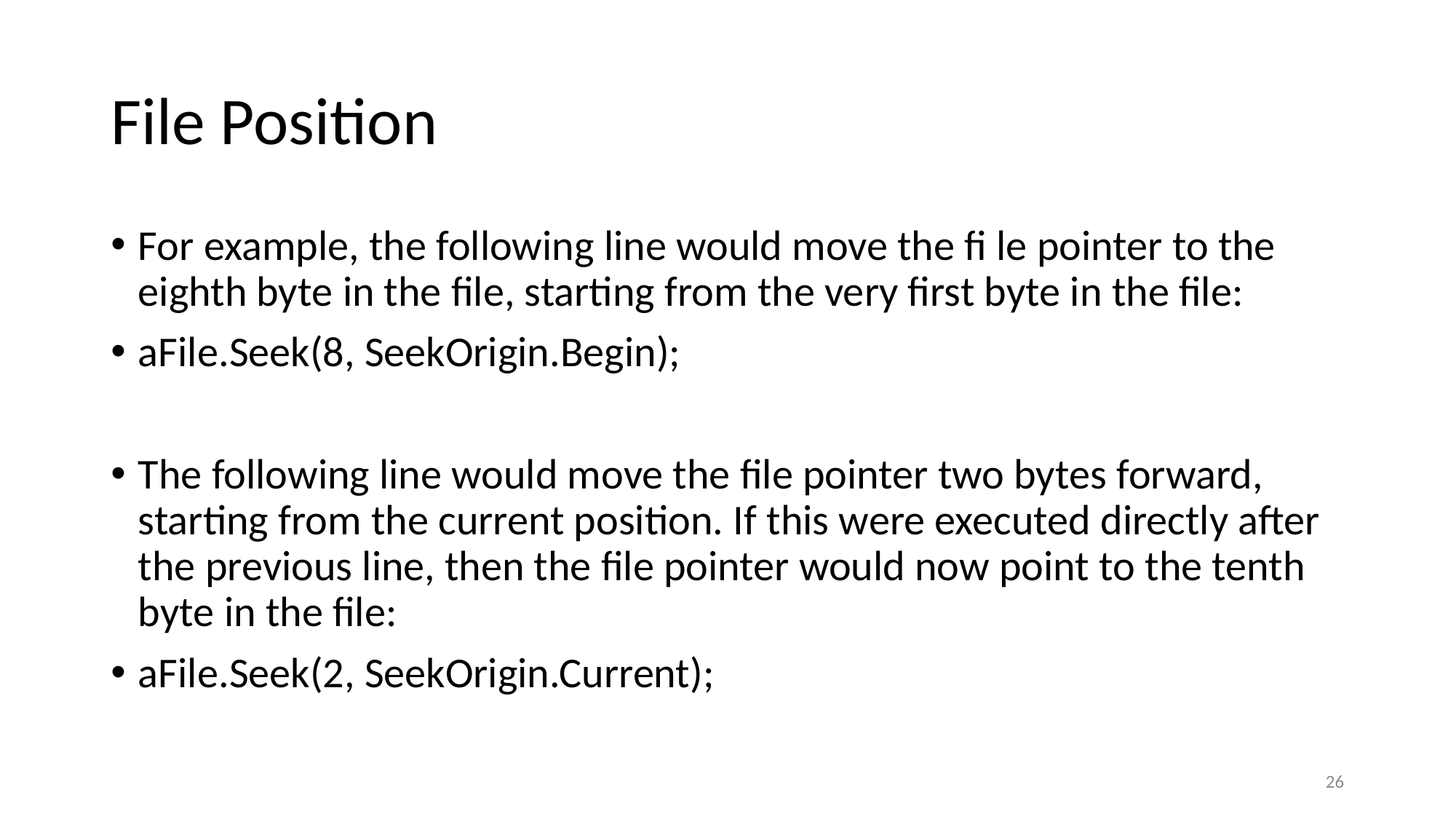

# File Position
For example, the following line would move the fi le pointer to the eighth byte in the file, starting from the very first byte in the file:
aFile.Seek(8, SeekOrigin.Begin);

The following line would move the file pointer two bytes forward, starting from the current position. If this were executed directly after the previous line, then the file pointer would now point to the tenth byte in the file:
aFile.Seek(2, SeekOrigin.Current);
26